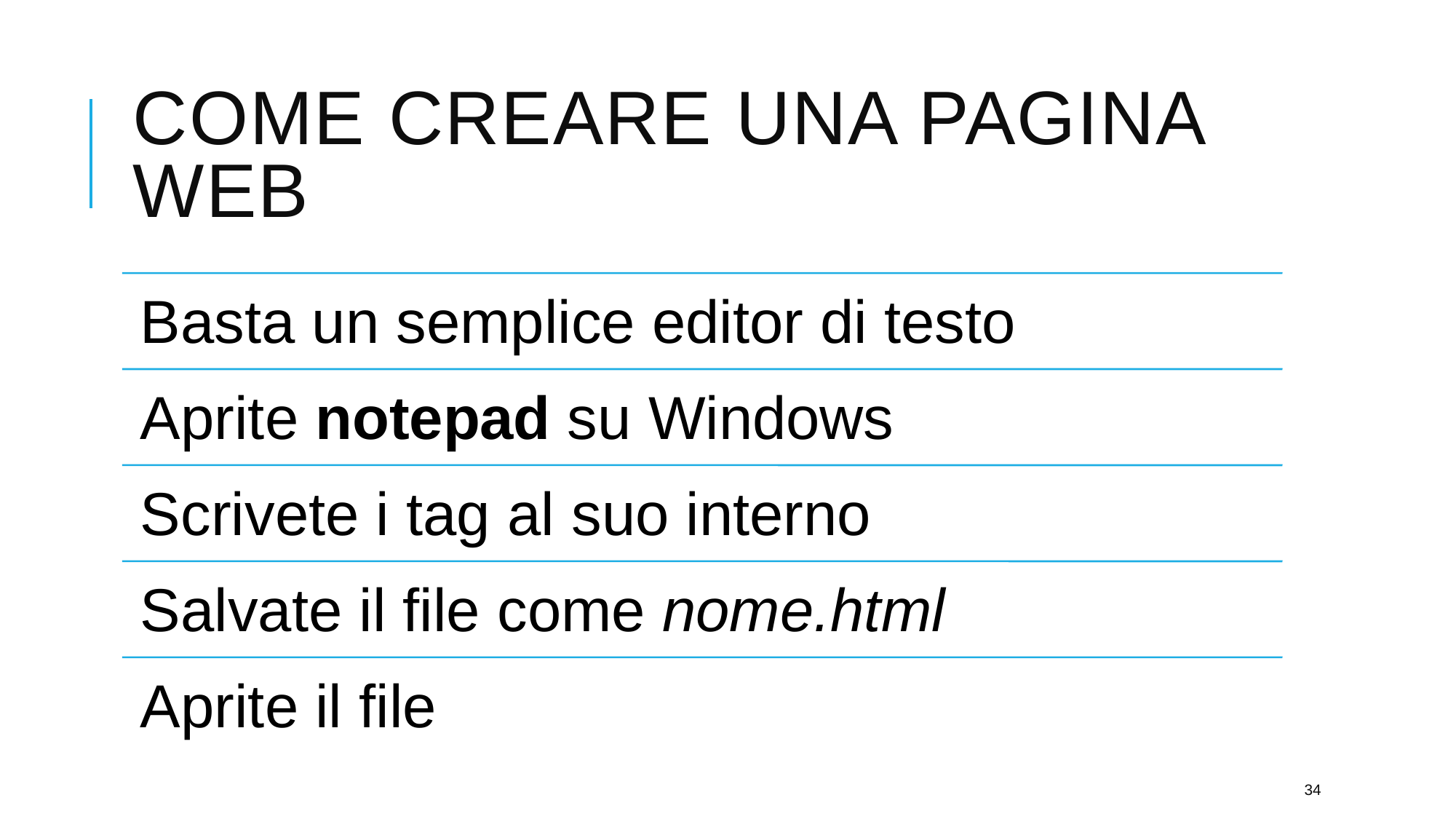

# Come creare una pagina web
Basta un semplice editor di testo
Aprite notepad su Windows
Scrivete i tag al suo interno
Salvate il file come nome.html
Aprite il file
34